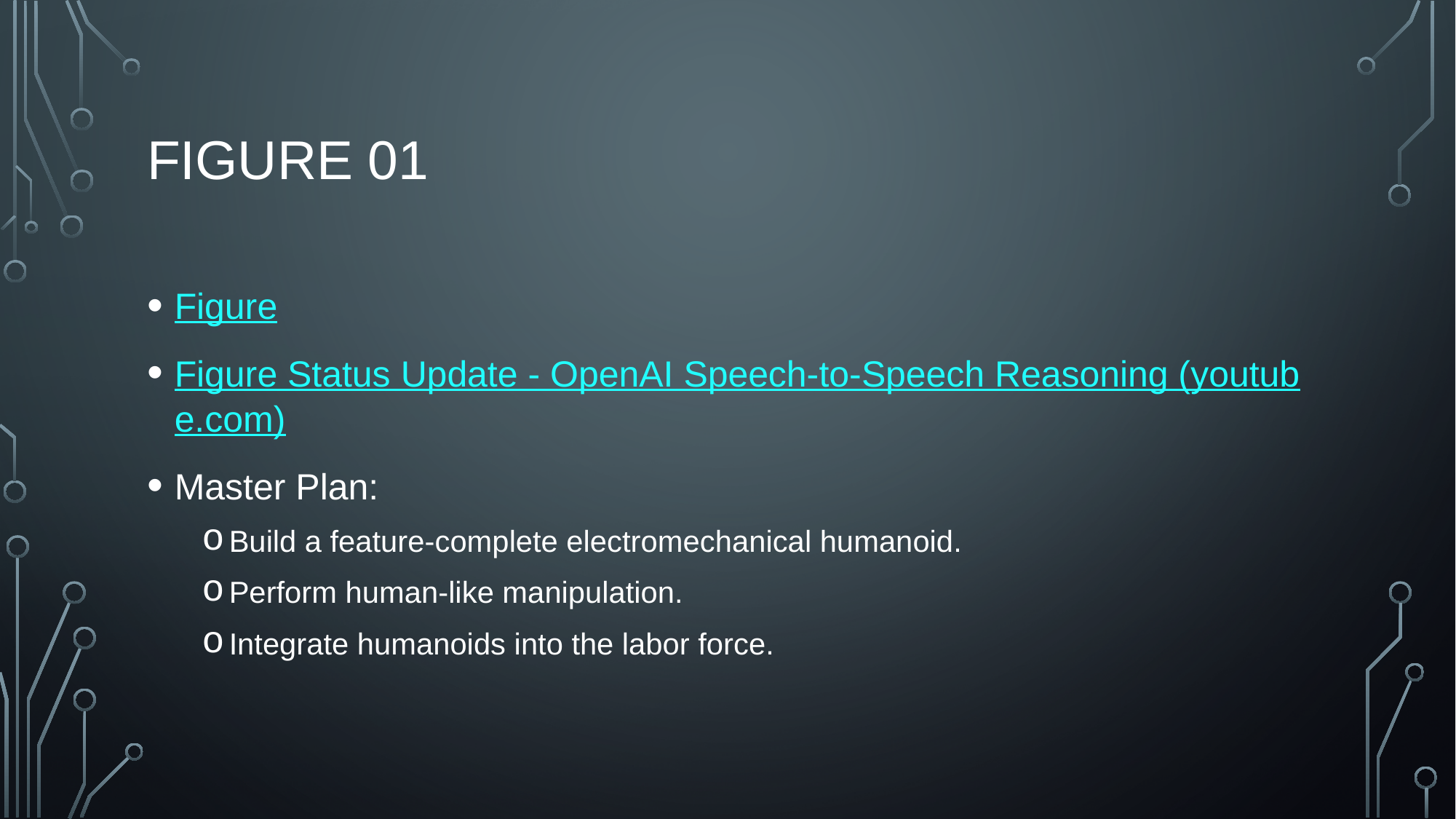

# Figure 01
Figure
Figure Status Update - OpenAI Speech-to-Speech Reasoning (youtube.com)
Master Plan:
Build a feature-complete electromechanical humanoid.
Perform human-like manipulation.
Integrate humanoids into the labor force.